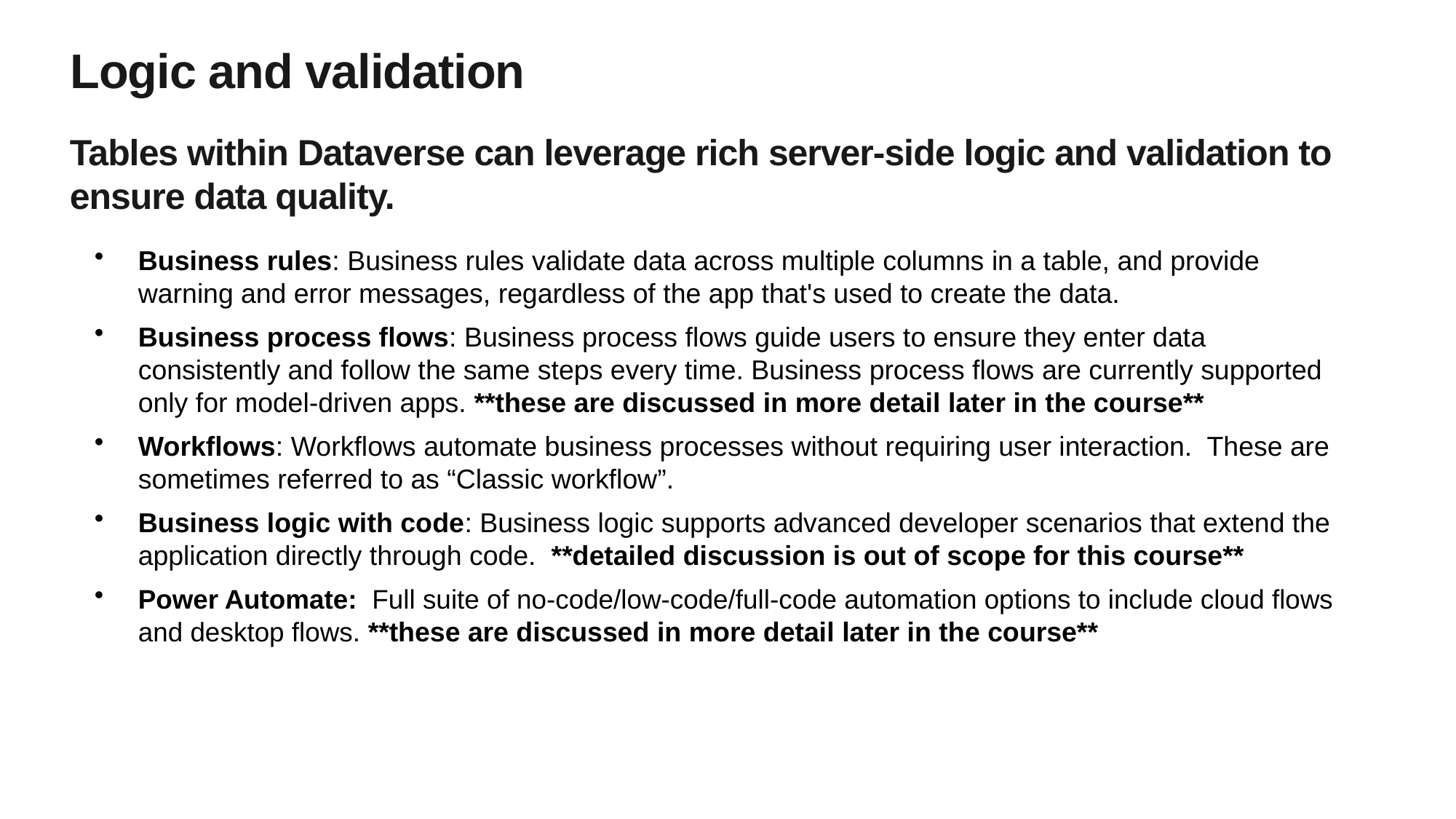

# Logic and validation
Tables within Dataverse can leverage rich server-side logic and validation to ensure data quality.
Business rules: Business rules validate data across multiple columns in a table, and provide warning and error messages, regardless of the app that's used to create the data.
Business process flows: Business process flows guide users to ensure they enter data consistently and follow the same steps every time. Business process flows are currently supported only for model-driven apps. **these are discussed in more detail later in the course**
Workflows: Workflows automate business processes without requiring user interaction.  These are sometimes referred to as “Classic workflow”.
Business logic with code: Business logic supports advanced developer scenarios that extend the application directly through code.  **detailed discussion is out of scope for this course**
Power Automate:  Full suite of no-code/low-code/full-code automation options to include cloud flows and desktop flows. **these are discussed in more detail later in the course**